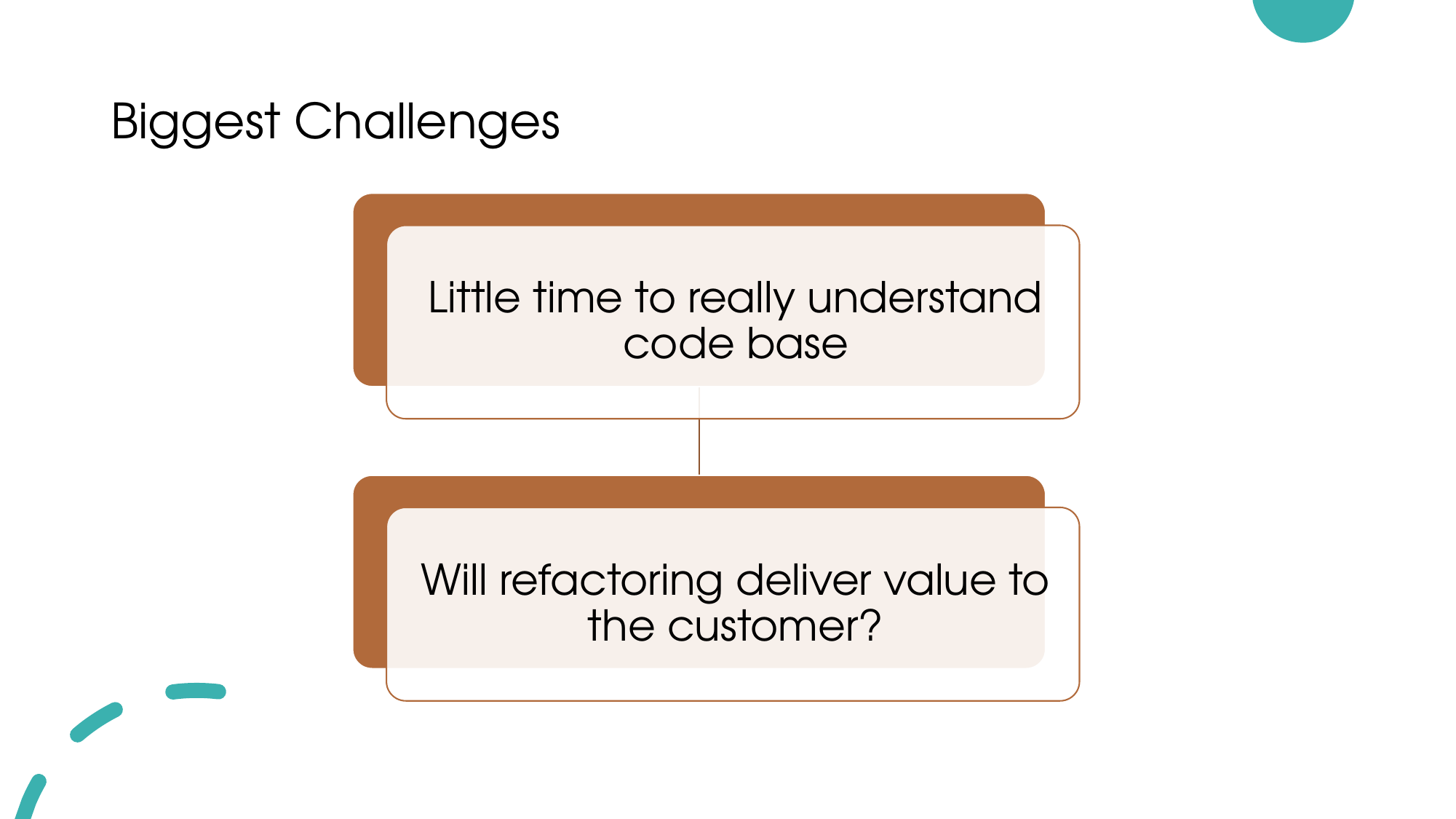

# Biggest Challenges
Little time to really understand code base
Will refactoring deliver value to the customer?